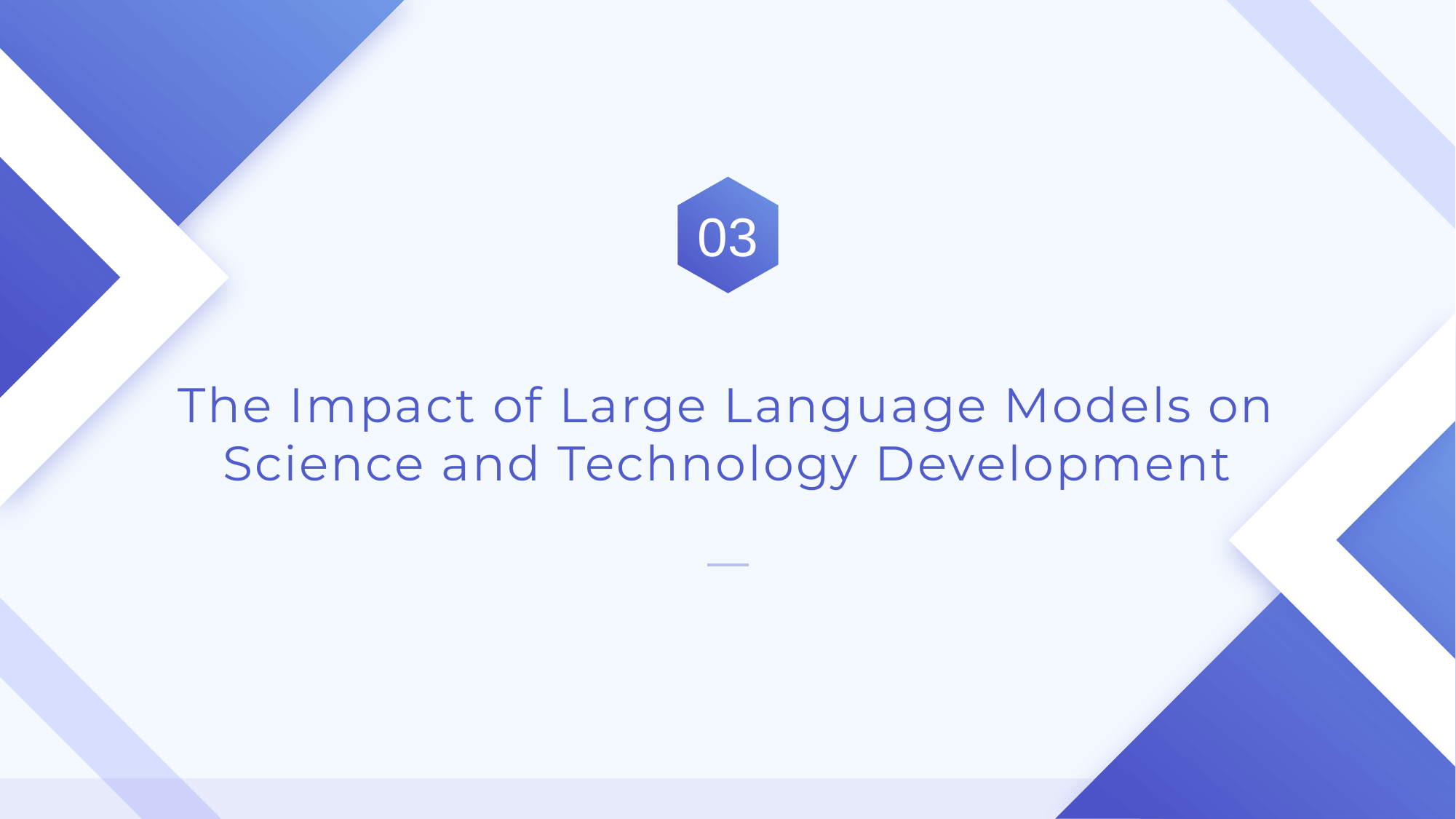

03
The Impact of Large Language Models on Science and Technology Development